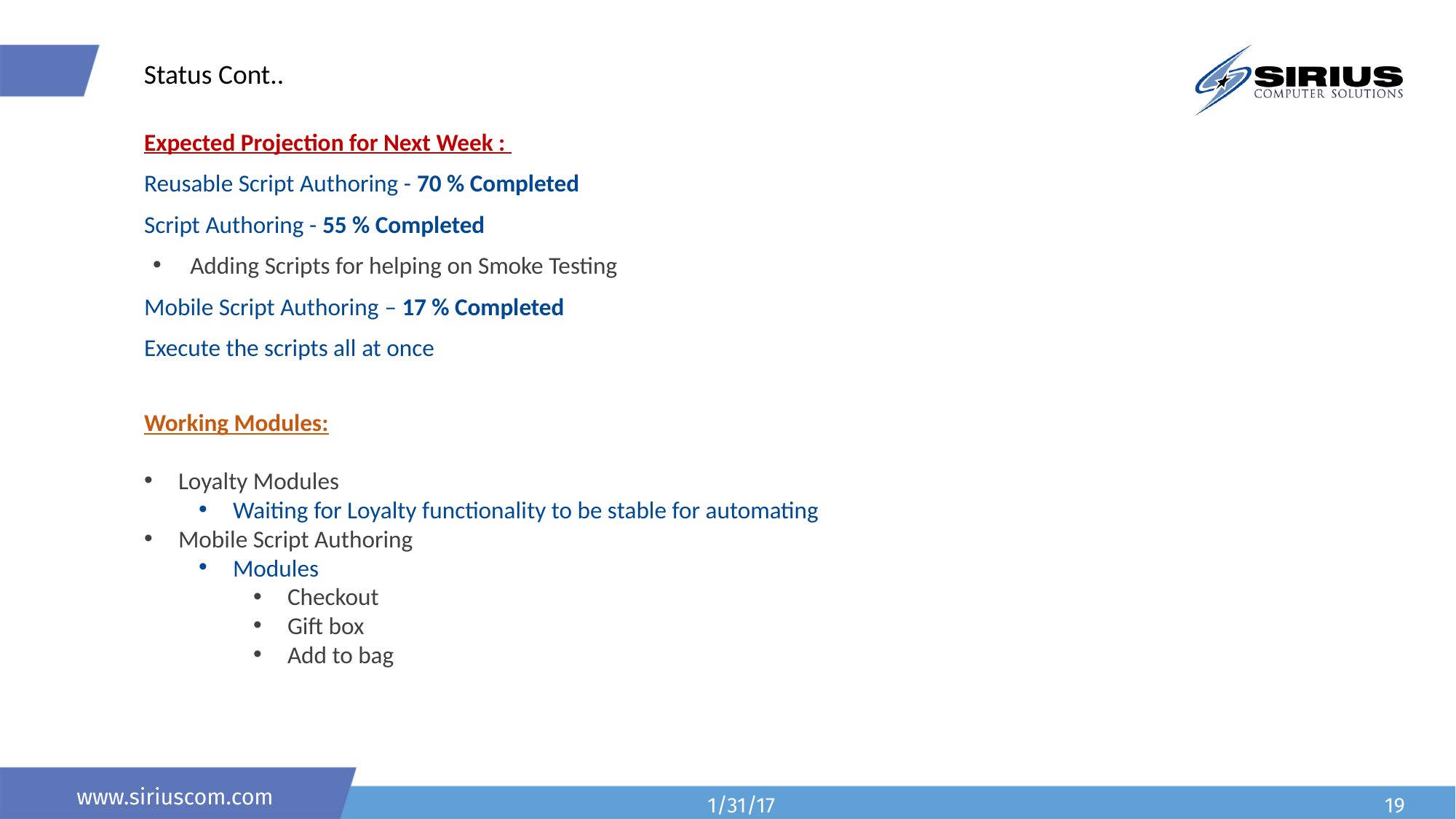

Status Cont..
Expected Projection for Next Week :
Reusable Script Authoring - 70 % Completed
Script Authoring - 55 % Completed
Adding Scripts for helping on Smoke Testing
Mobile Script Authoring – 17 % Completed
Execute the scripts all at once

Working Modules:

Loyalty Modules
Waiting for Loyalty functionality to be stable for automating
Mobile Script Authoring
Modules
Checkout
Gift box
Add to bag